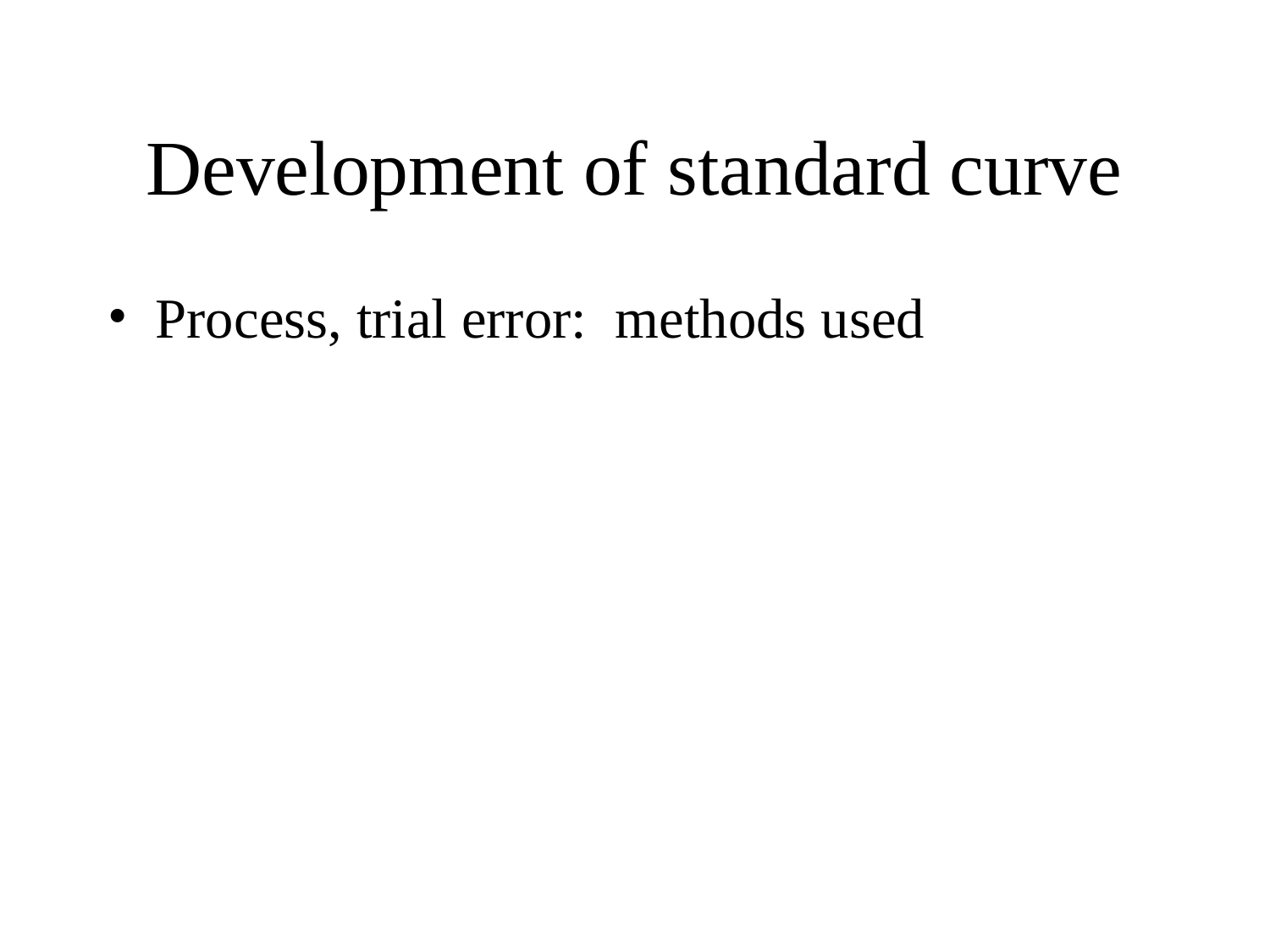

# Development of standard curve
Process, trial error:  methods used